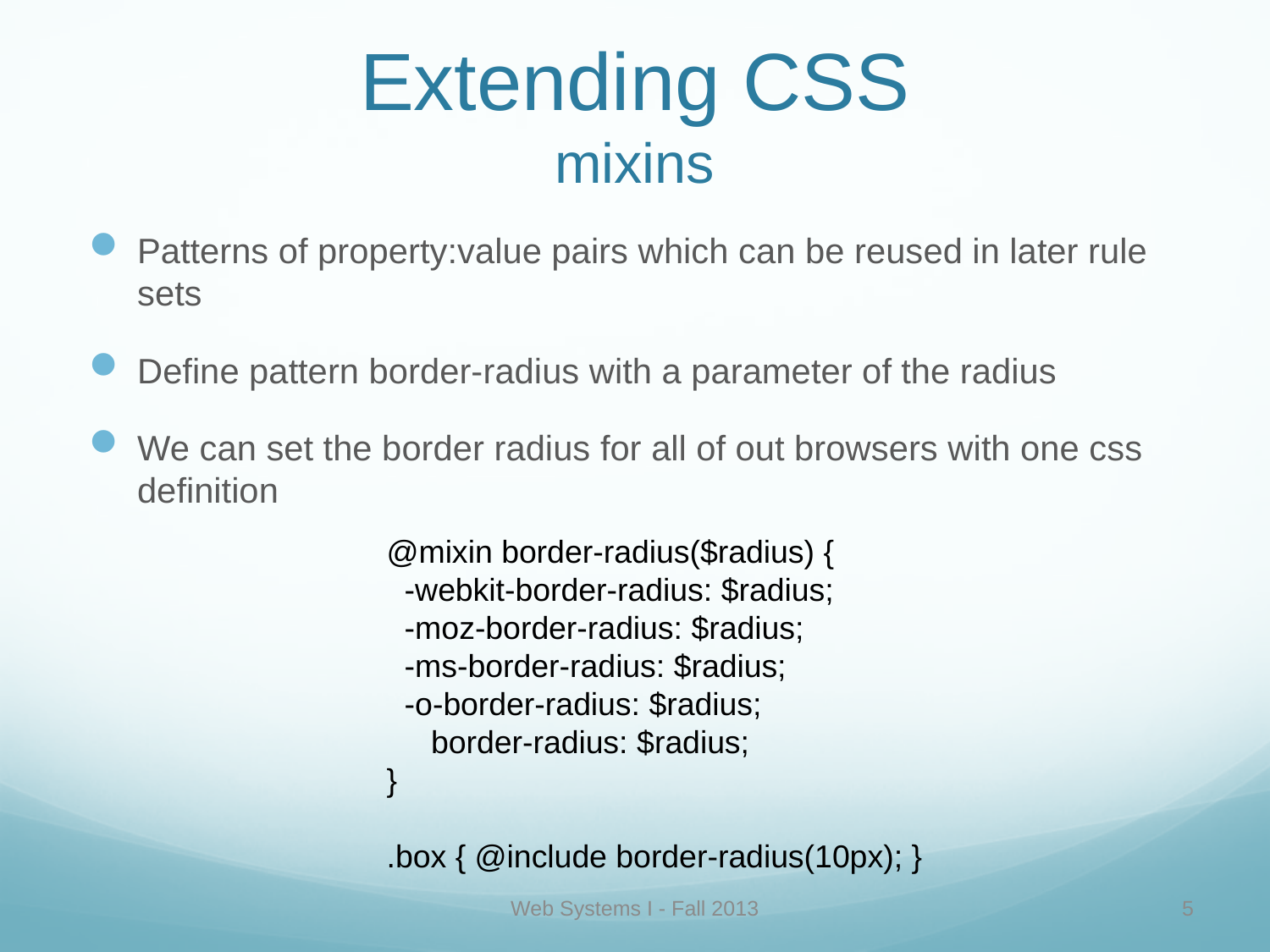

# Extending CSS mixins
Patterns of property:value pairs which can be reused in later rule sets
Define pattern border-radius with a parameter of the radius
We can set the border radius for all of out browsers with one css definition
@mixin border-radius($radius) {
  -webkit-border-radius: $radius;
  -moz-border-radius: $radius;
  -ms-border-radius: $radius;
  -o-border-radius: $radius;
     border-radius: $radius;
}

.box { @include border-radius(10px); }
Web Systems I - Fall 2013
5